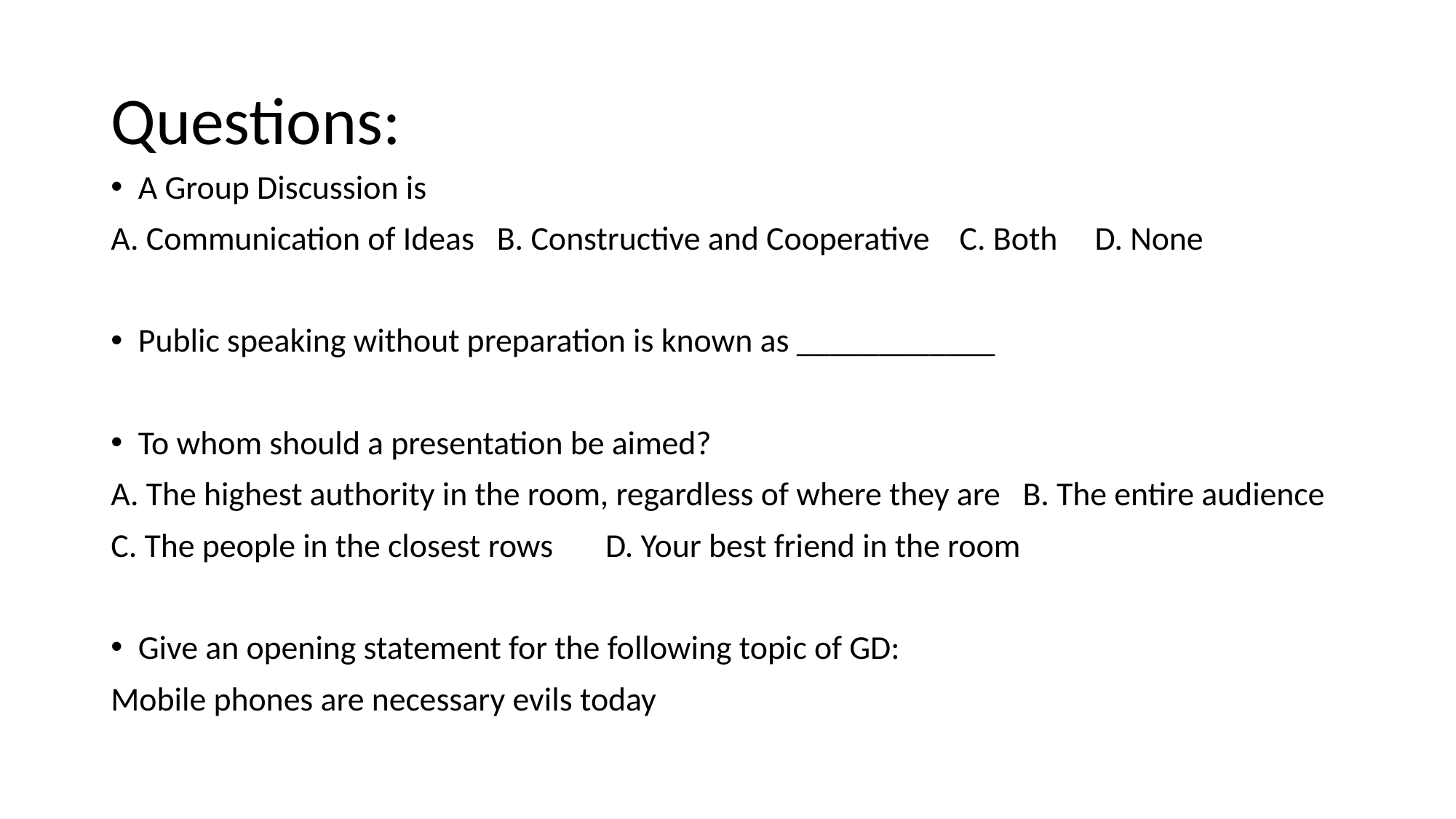

# Questions:
A Group Discussion is
A. Communication of Ideas   B. Constructive and Cooperative    C. Both     D. None

Public speaking without preparation is known as ____________

To whom should a presentation be aimed?
A. The highest authority in the room, regardless of where they are   B. The entire audience
C. The people in the closest rows       D. Your best friend in the room

Give an opening statement for the following topic of GD:
Mobile phones are necessary evils today